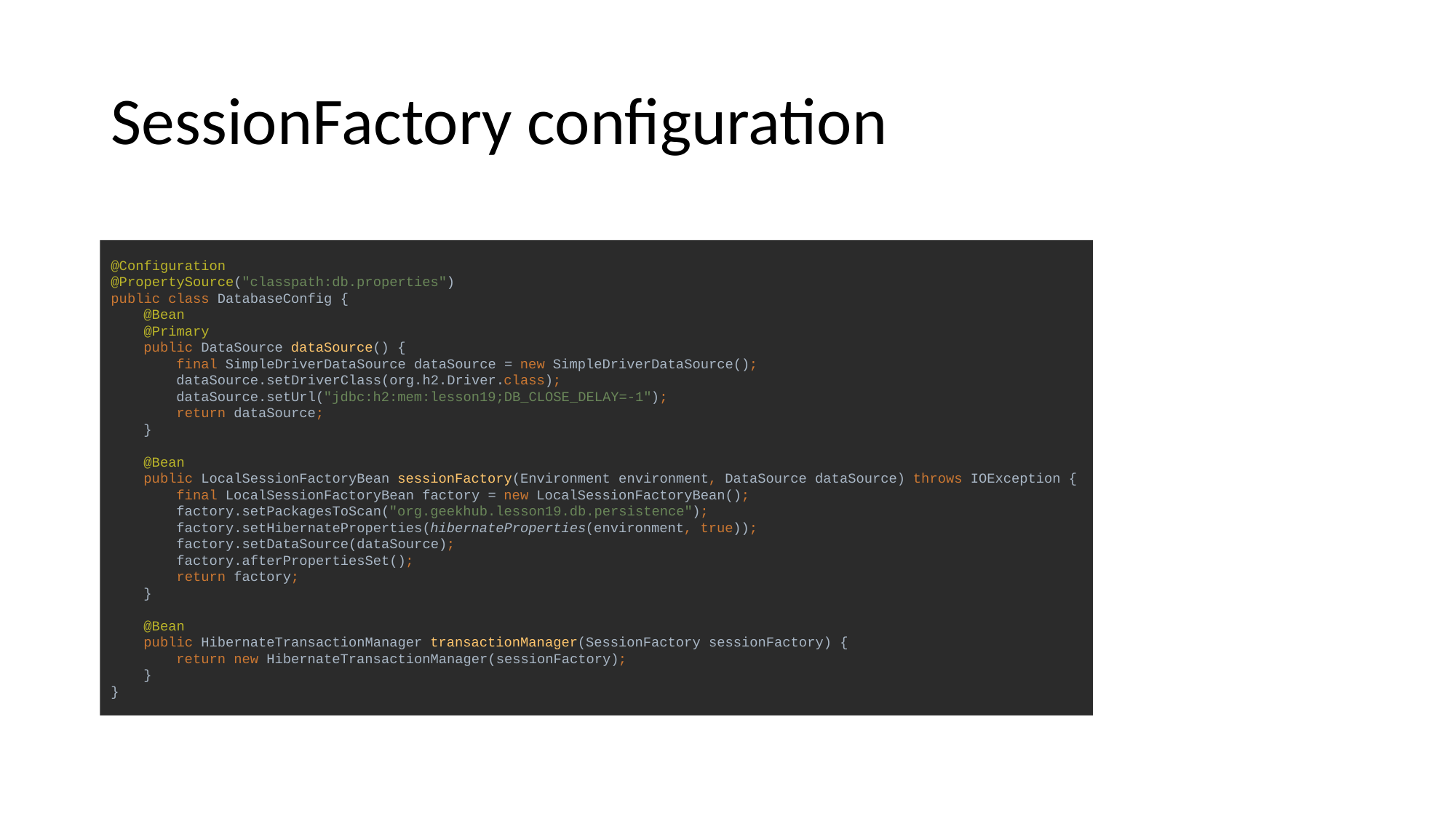

# SessionFactory configuration
@Configuration
@PropertySource("classpath:db.properties")
public class DatabaseConfig {
    @Bean
    @Primary
    public DataSource dataSource() {
        final SimpleDriverDataSource dataSource = new SimpleDriverDataSource();
        dataSource.setDriverClass(org.h2.Driver.class);
        dataSource.setUrl("jdbc:h2:mem:lesson19;DB_CLOSE_DELAY=-1");
        return dataSource;
    }
    @Bean
    public LocalSessionFactoryBean sessionFactory(Environment environment, DataSource dataSource) throws IOException {
        final LocalSessionFactoryBean factory = new LocalSessionFactoryBean();
        factory.setPackagesToScan("org.geekhub.lesson19.db.persistence");
        factory.setHibernateProperties(hibernateProperties(environment, true));
        factory.setDataSource(dataSource);
        factory.afterPropertiesSet();
        return factory;
    }
    @Bean
    public HibernateTransactionManager transactionManager(SessionFactory sessionFactory) {
        return new HibernateTransactionManager(sessionFactory);
    }
}